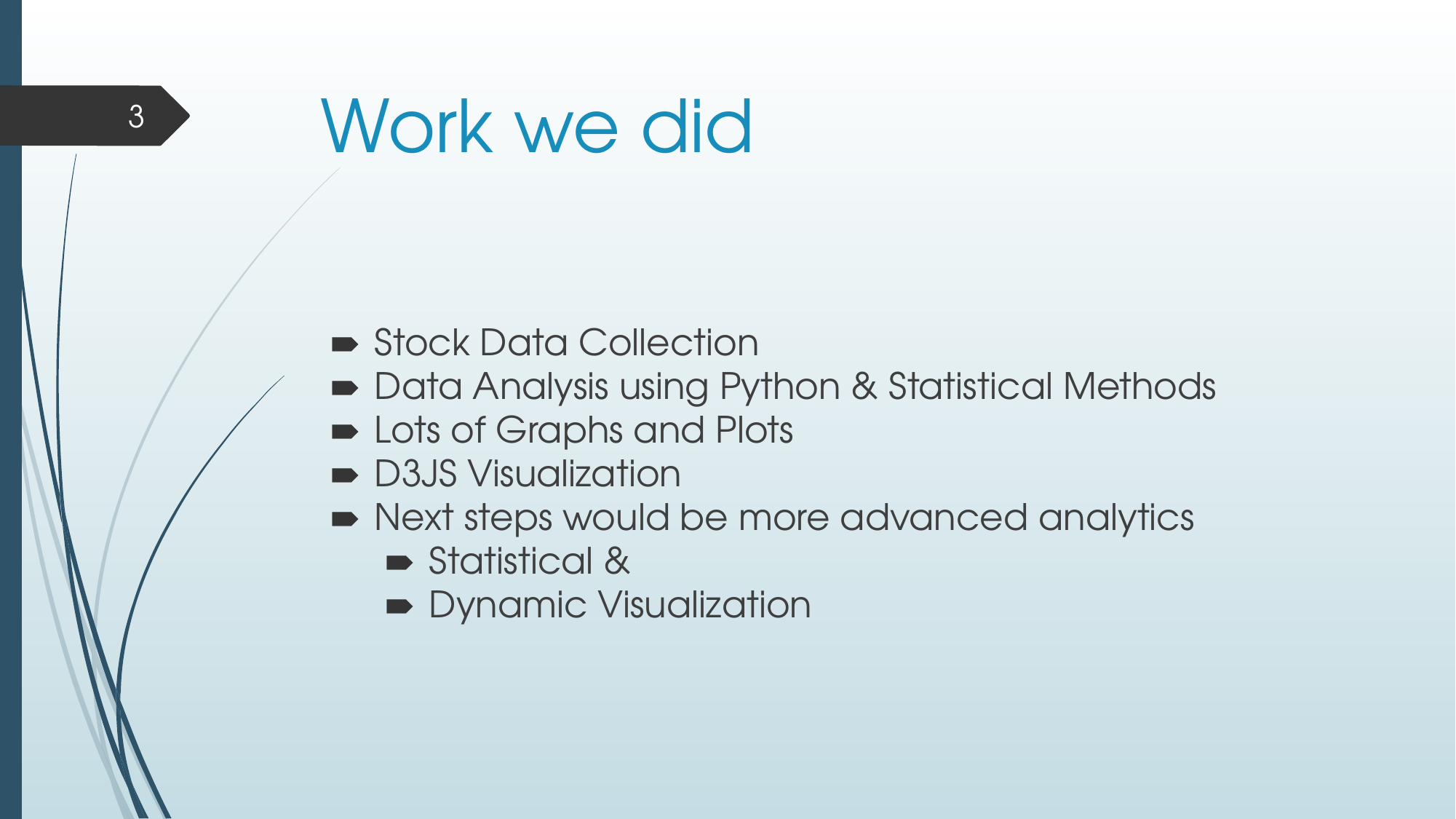

# Work we did
3

Stock Data Collection
Data Analysis using Python & Statistical Methods
Lots of Graphs and Plots
D3JS Visualization
Next steps would be more advanced analytics
Statistical &
Dynamic Visualization